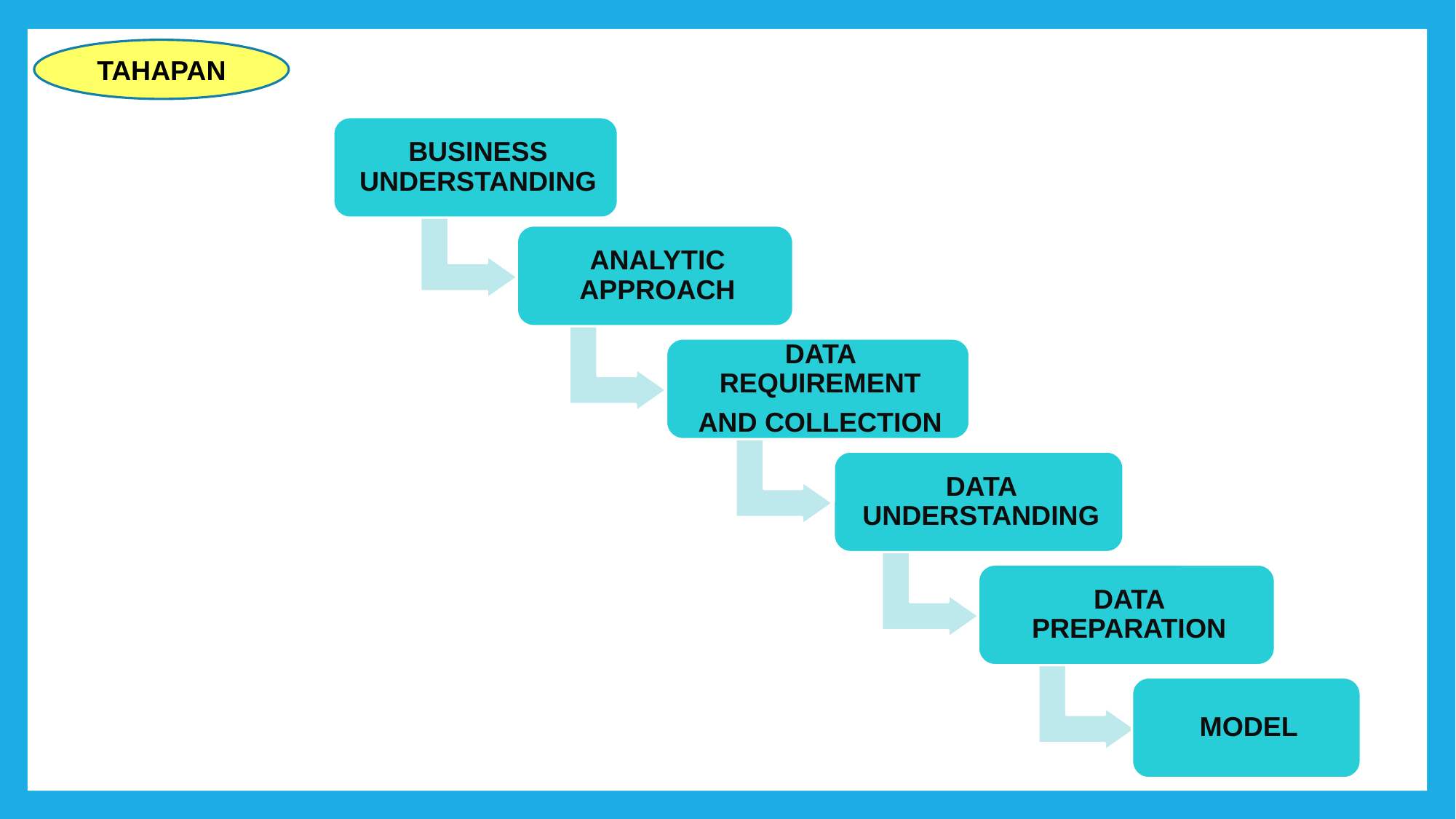

TAHAPAN
BUSINESS UNDERSTANDING
ANALYTIC APPROACH
DATA REQUIREMENT
AND COLLECTION
DATA UNDERSTANDING
DATA PREPARATION
MODEL